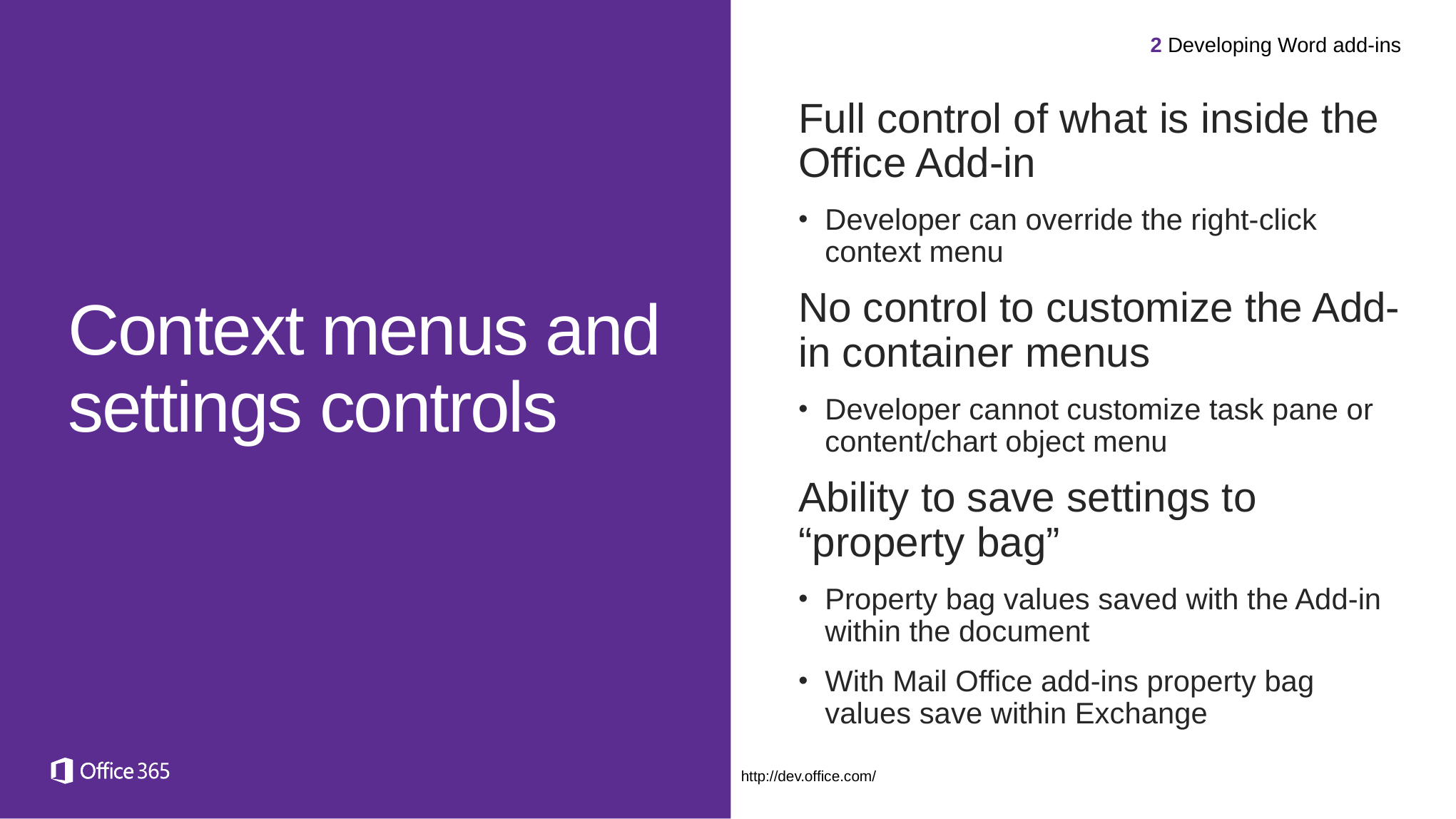

2 Developing Word add-ins

Full control of what is inside the Office Add-in
Developer can override the right-click
context menu
No control to customize the Add-in container menus
Developer cannot customize task pane or content/chart object menu
Ability to save settings to “property bag”
Property bag values saved with the Add-in
within the document
With Mail Office add-ins property bag values save within Exchange

Context menus and settings controls

http://dev.office.com/